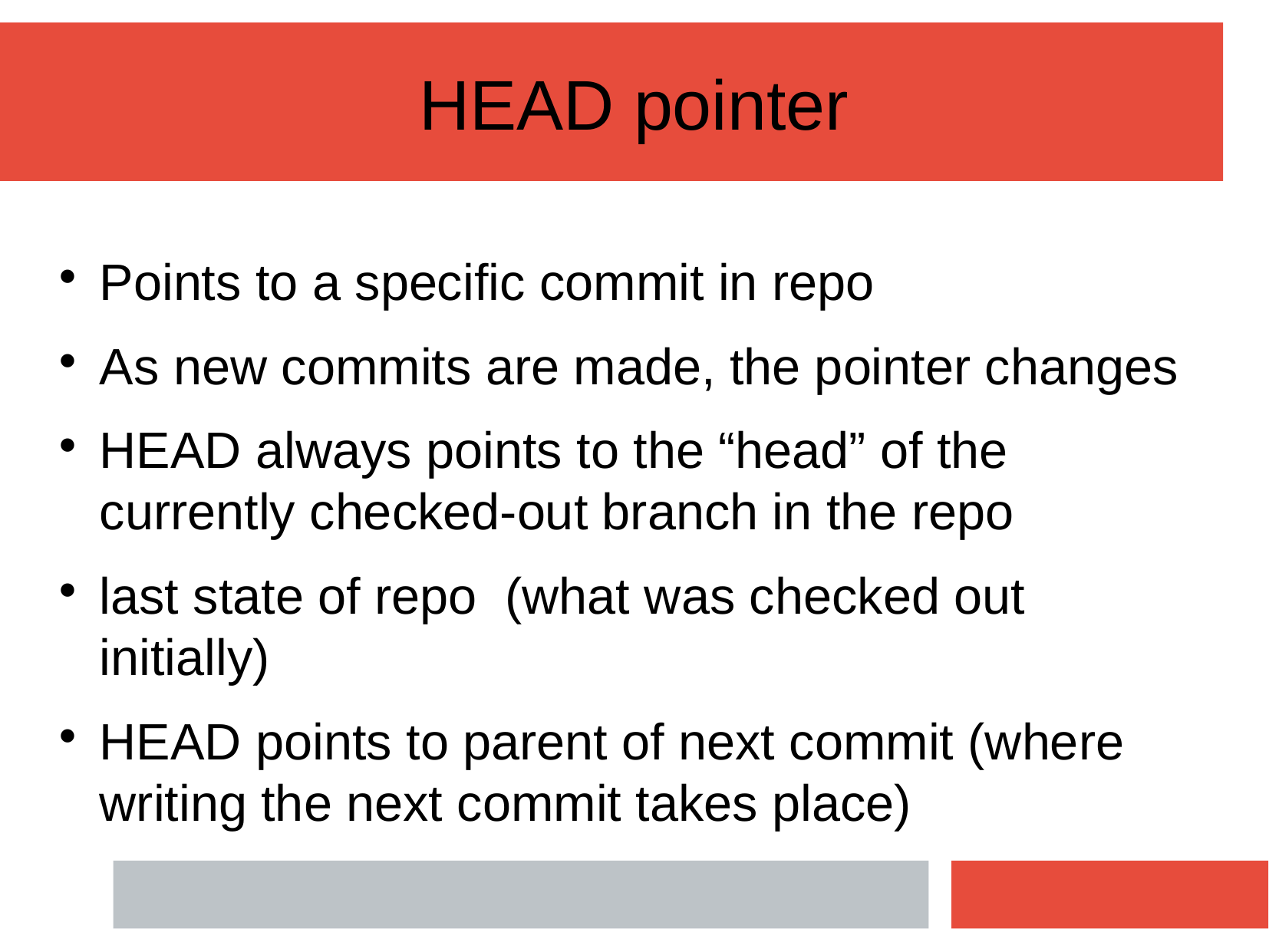

HEAD pointer
Points to a specific commit in repo
As new commits are made, the pointer changes
HEAD always points to the “head” of the currently checked-out branch in the repo
last state of repo  (what was checked out initially)
HEAD points to parent of next commit (where writing the next commit takes place)